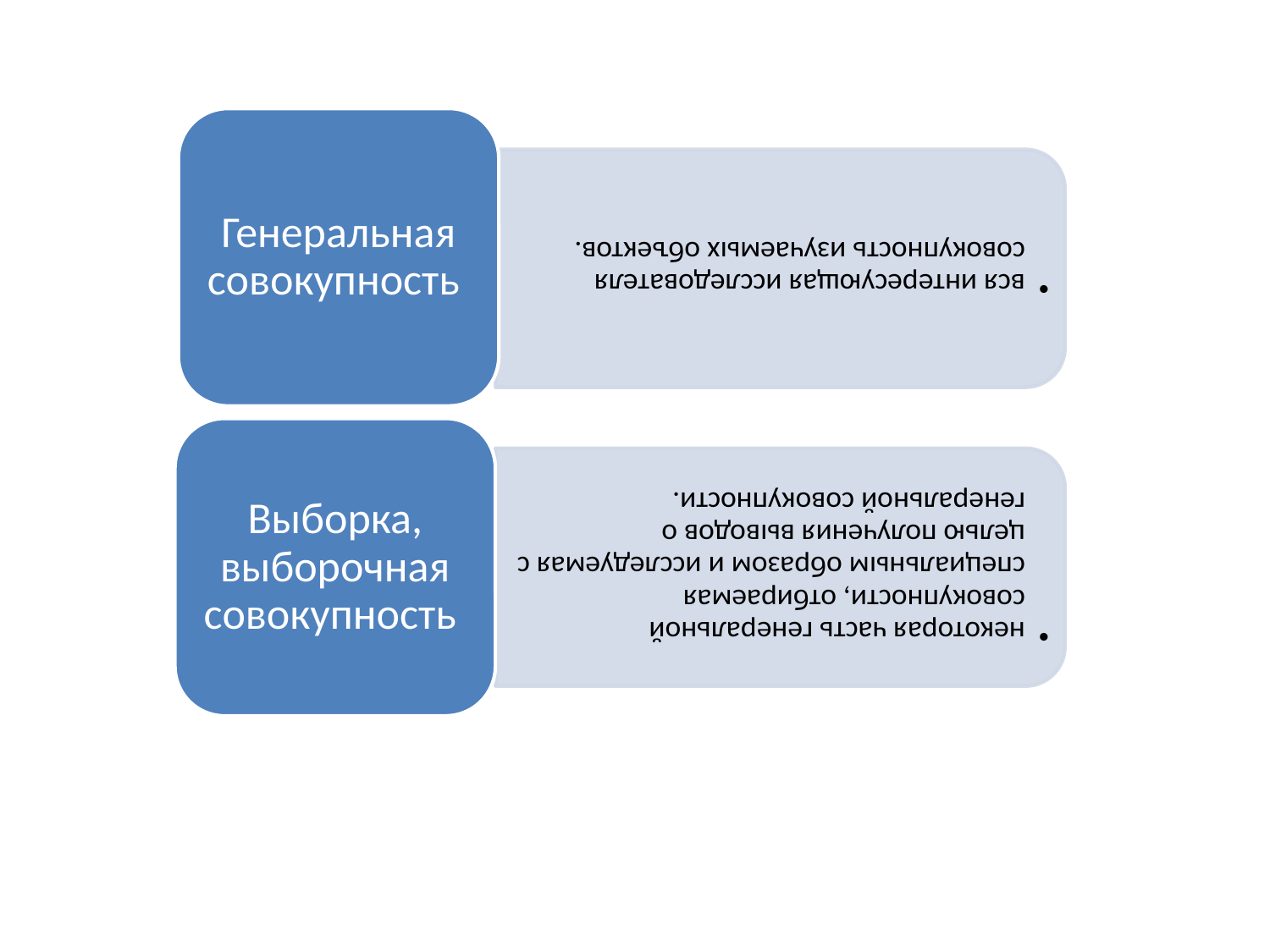

вся интересующая исследователя совокупность изучаемых объектов.
Генеральная совокупность
некоторая часть генеральной совокупности, отбираемая специальным образом и исследуемая с целью получения выводов о генеральной совокупности.
Выборка, выборочная совокупность